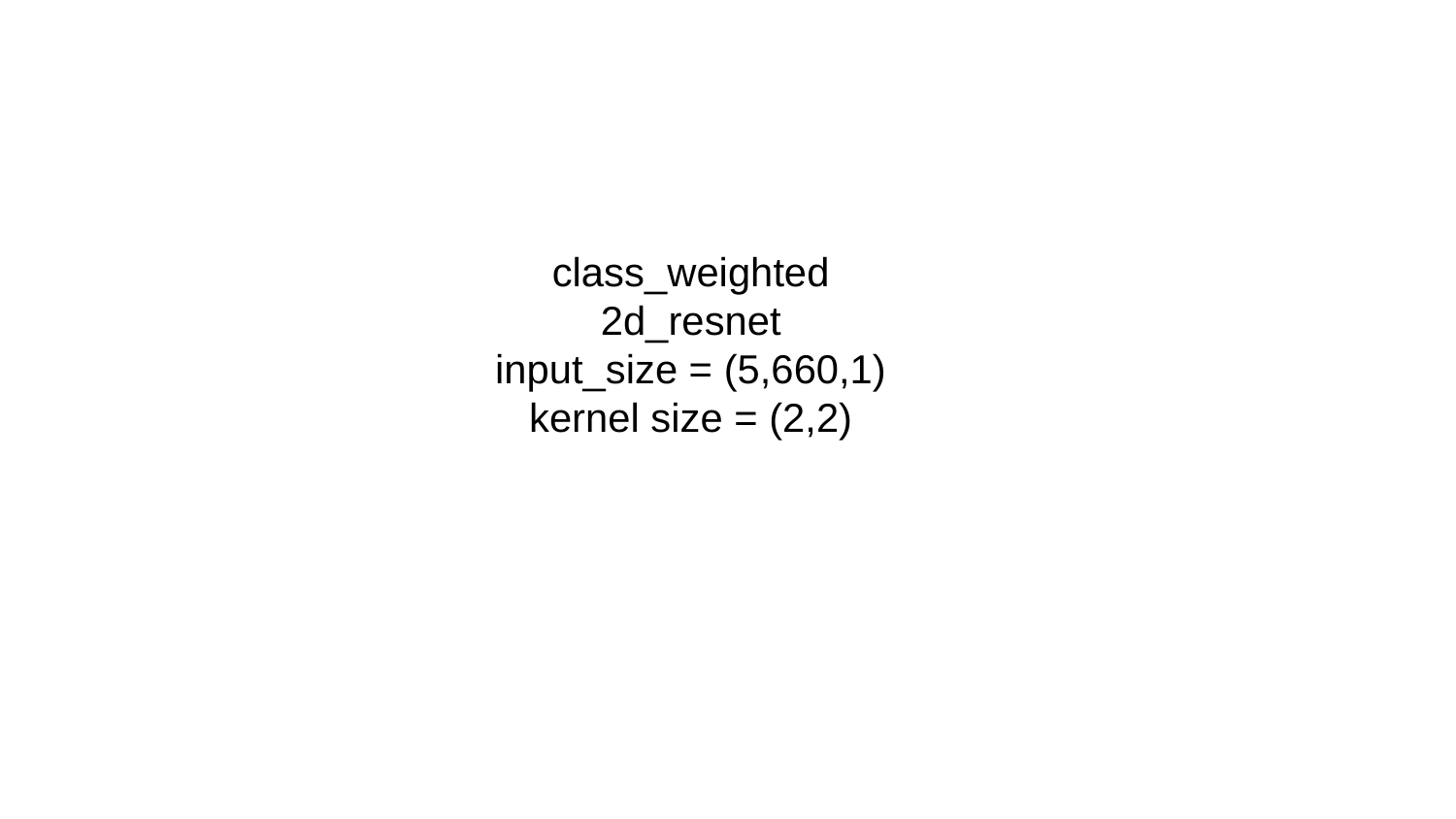

class_weighted
2d_resnet
input_size = (5,660,1)
kernel size = (2,2)